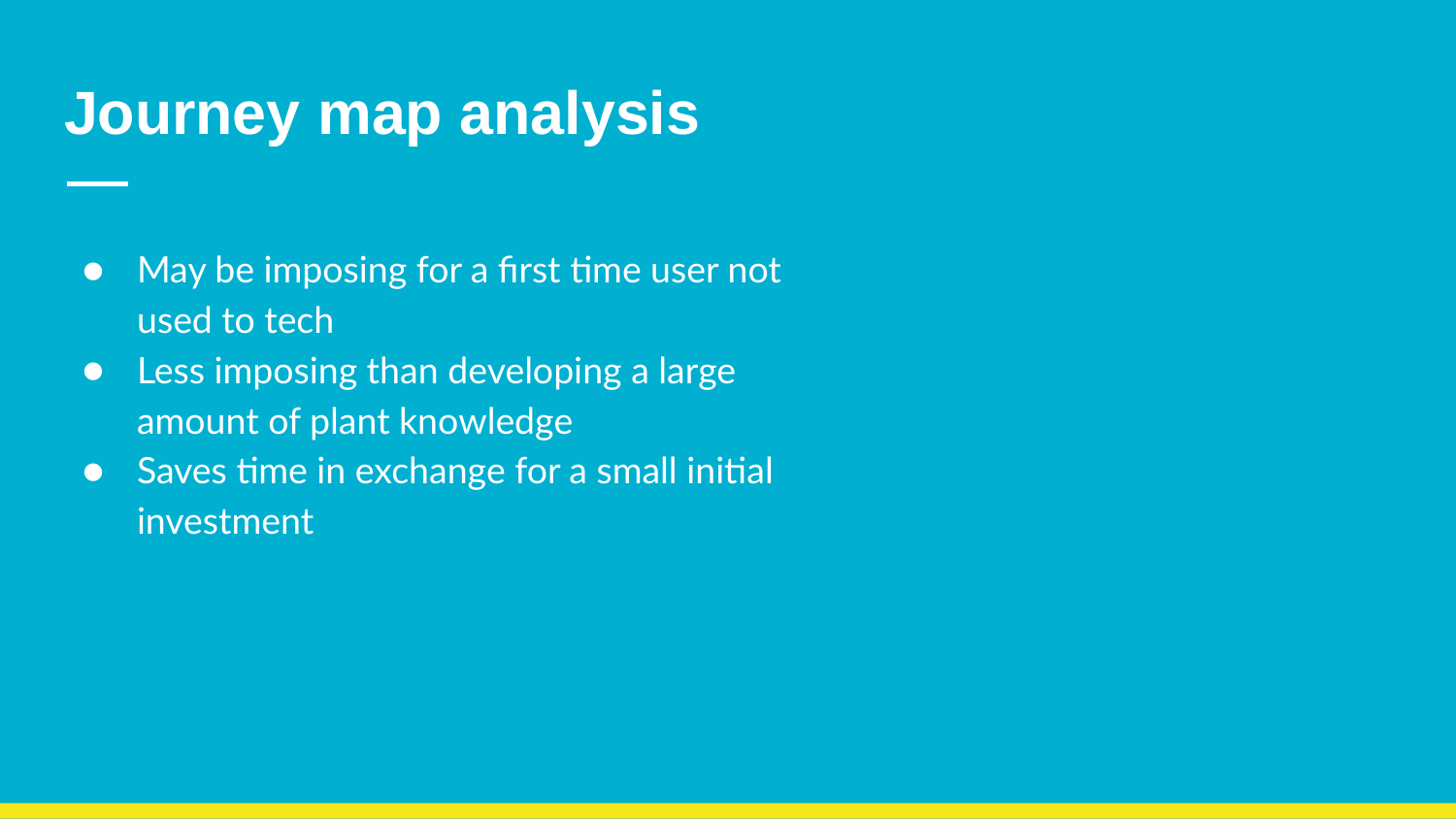

# Journey map analysis
May be imposing for a first time user not used to tech
Less imposing than developing a large amount of plant knowledge
Saves time in exchange for a small initial investment